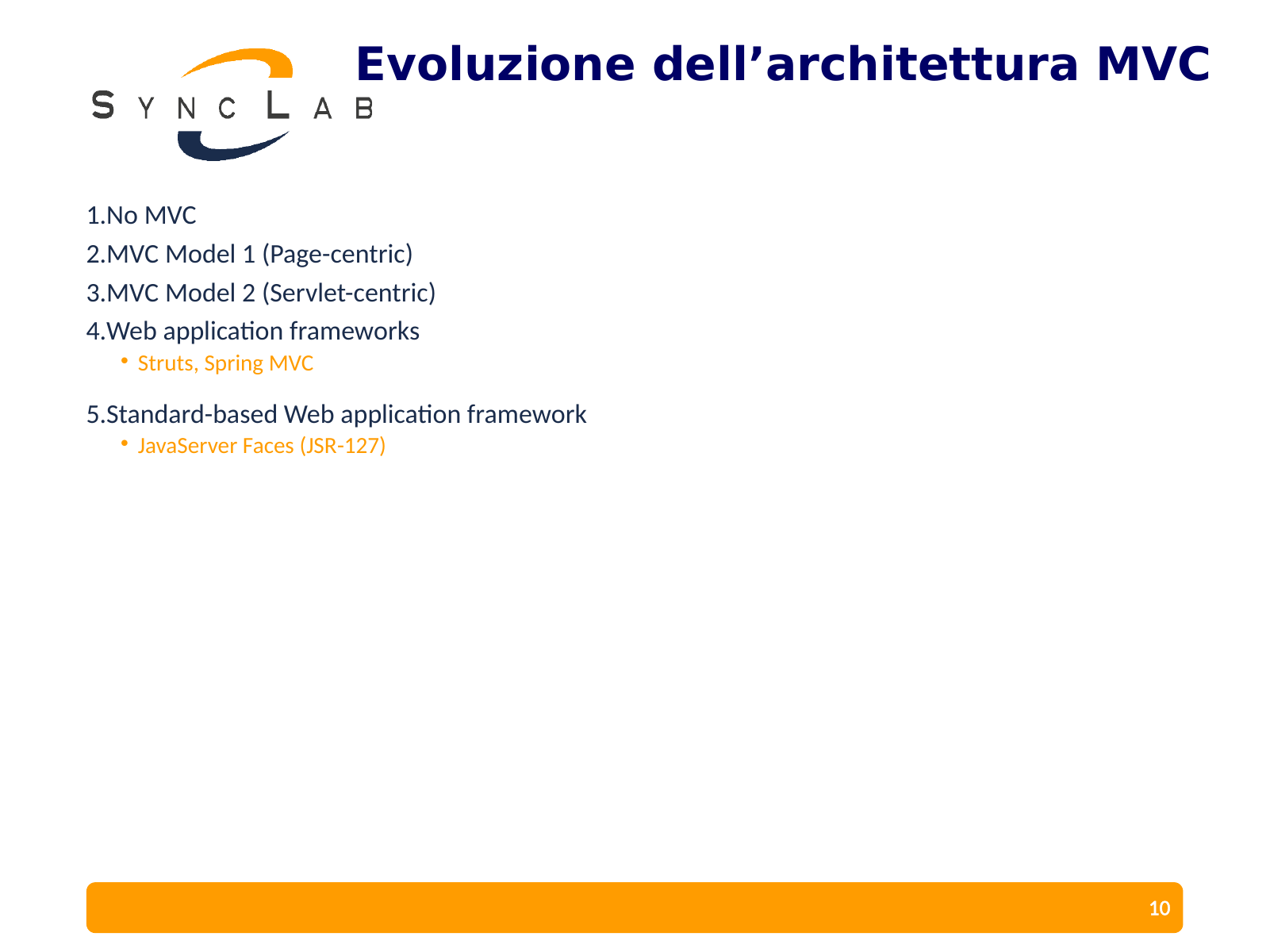

# Evoluzione dell’architettura MVC
No MVC
MVC Model 1 (Page-centric)‏
MVC Model 2 (Servlet-centric)‏
Web application frameworks
Struts, Spring MVC
Standard-based Web application framework
JavaServer Faces (JSR-127)‏
10